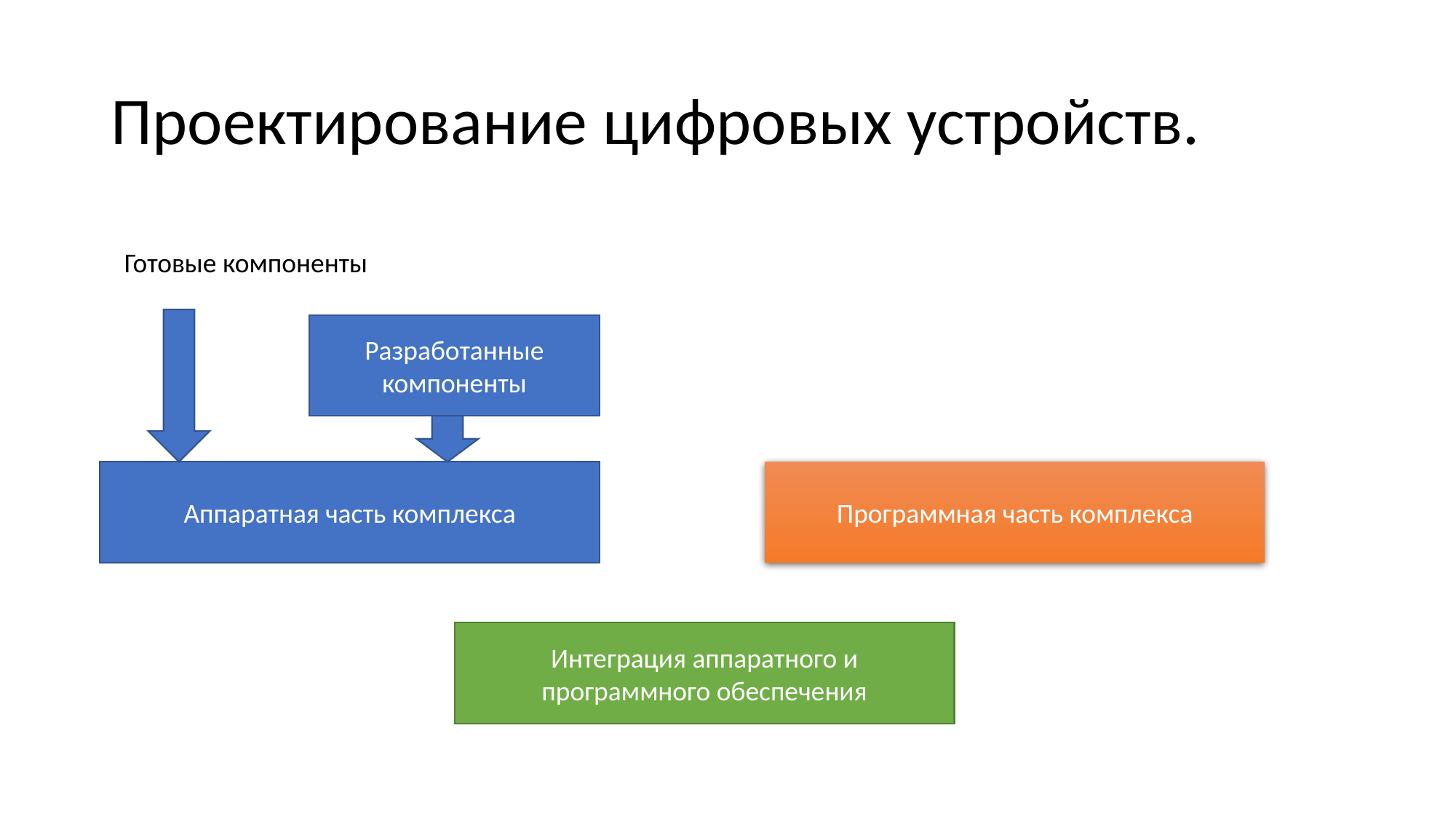

# Проектирование цифровых устройств.
Готовые компоненты

Разработанные компоненты

Программная часть комплекса
Аппаратная часть комплекса
Интеграция аппаратного и программного обеспечения